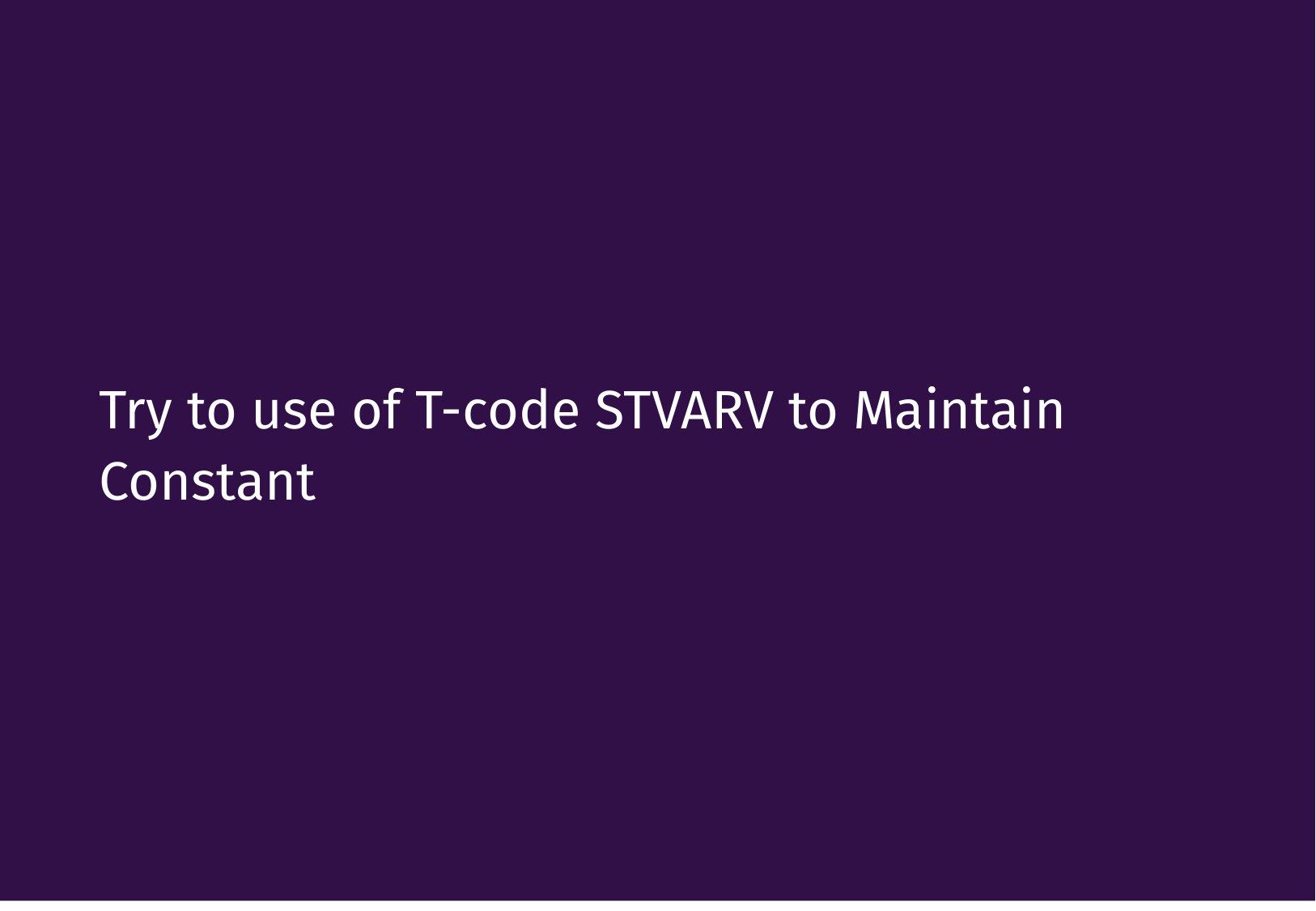

#

Try to use of T-code STVARV to Maintain Constant

Presentation Title